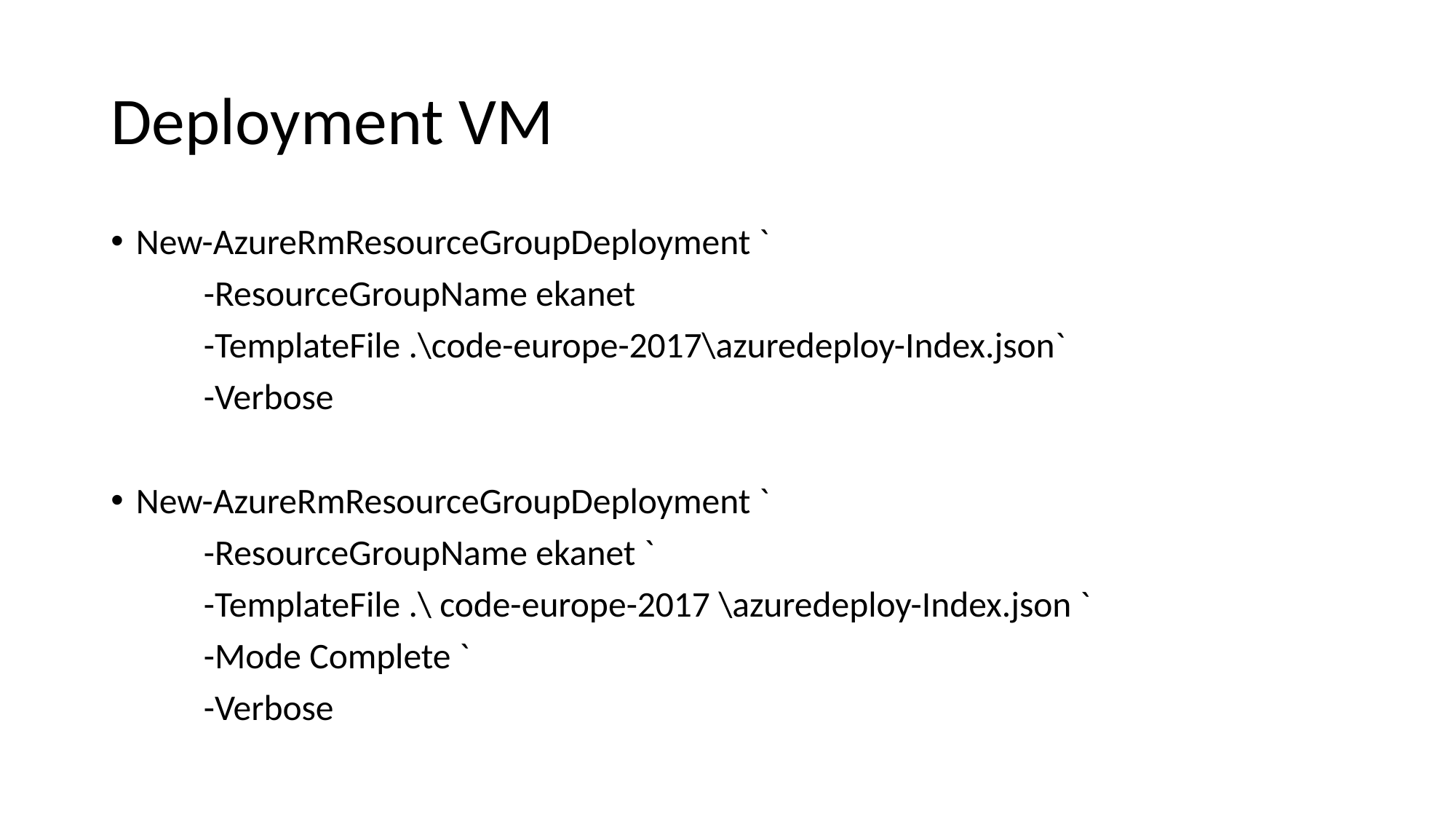

# Deployment VM
New-AzureRmResourceGroupDeployment `
	-ResourceGroupName ekanet
	-TemplateFile .\code-europe-2017\azuredeploy-Index.json`
	-Verbose

New-AzureRmResourceGroupDeployment `
	-ResourceGroupName ekanet `
	-TemplateFile .\ code-europe-2017 \azuredeploy-Index.json `
	-Mode Complete `
	-Verbose